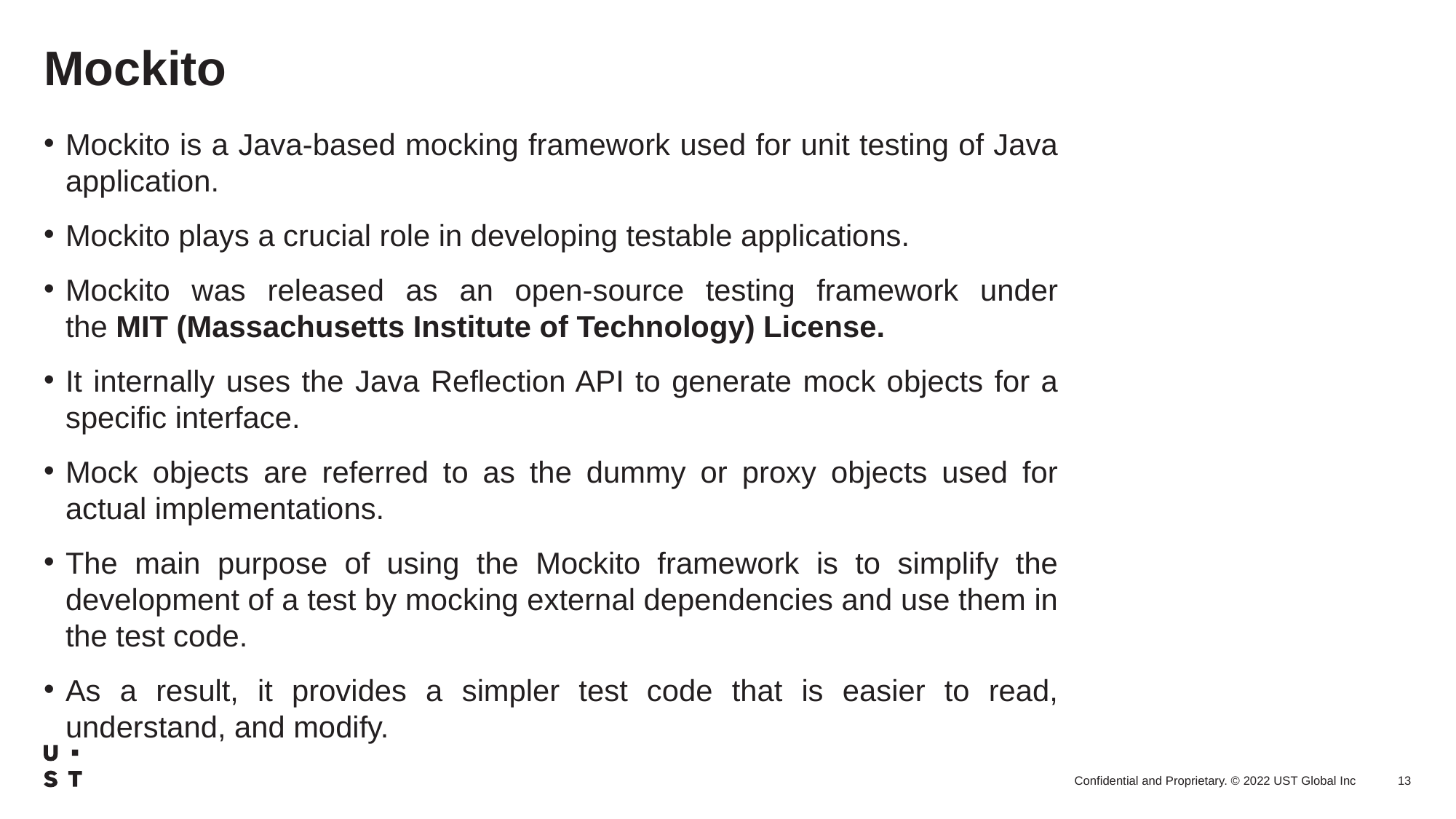

# Mockito
Mockito is a Java-based mocking framework used for unit testing of Java application.
Mockito plays a crucial role in developing testable applications.
Mockito was released as an open-source testing framework under the MIT (Massachusetts Institute of Technology) License.
It internally uses the Java Reflection API to generate mock objects for a specific interface.
Mock objects are referred to as the dummy or proxy objects used for actual implementations.
The main purpose of using the Mockito framework is to simplify the development of a test by mocking external dependencies and use them in the test code.
As a result, it provides a simpler test code that is easier to read, understand, and modify.